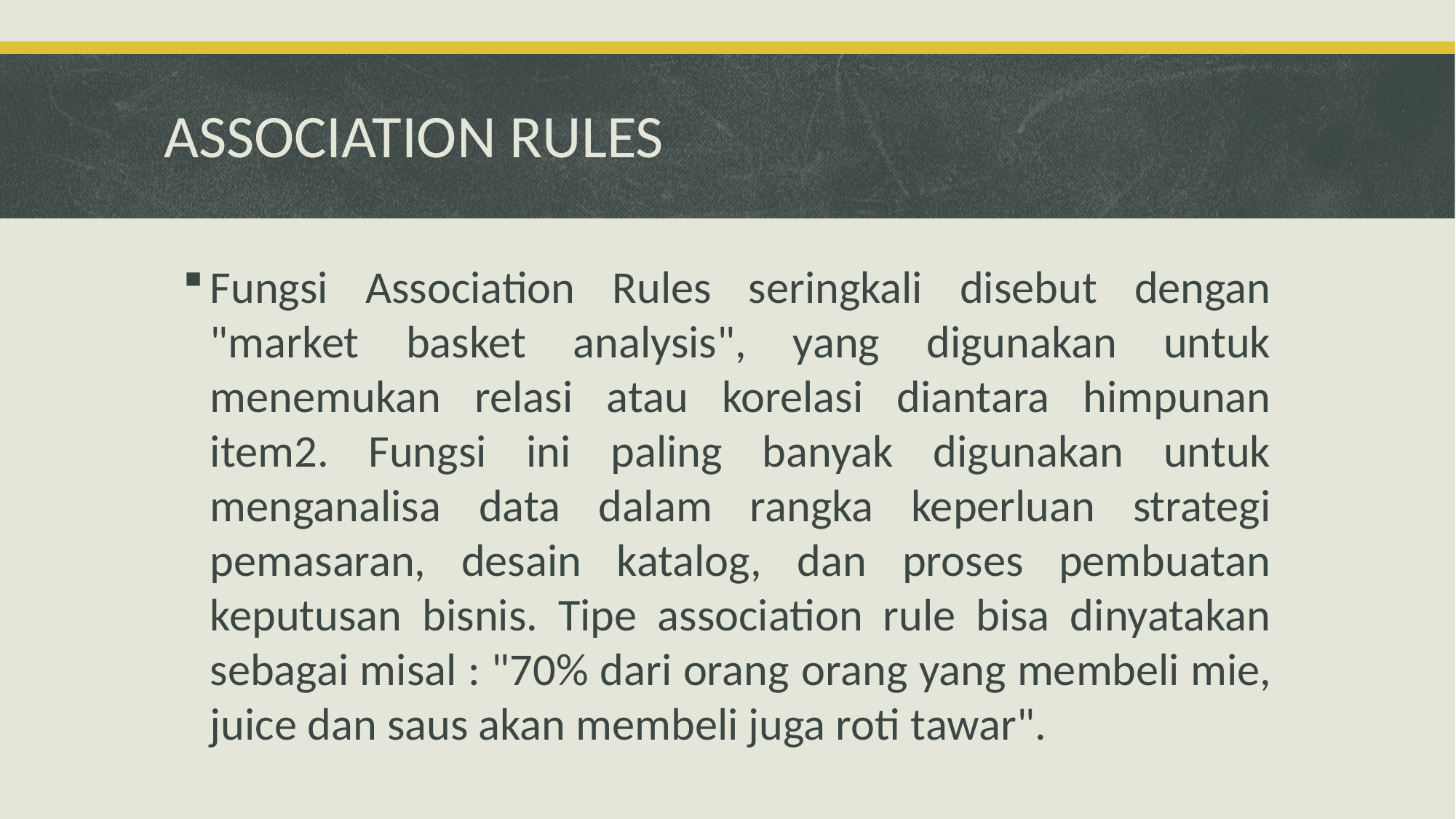

# ASSOCIATION RULES
Fungsi Association Rules seringkali disebut dengan "market basket analysis", yang digunakan untuk menemukan relasi atau korelasi diantara himpunan item2. Fungsi ini paling banyak digunakan untuk menganalisa data dalam rangka keperluan strategi pemasaran, desain katalog, dan proses pembuatan keputusan bisnis. Tipe association rule bisa dinyatakan sebagai misal : "70% dari orang orang yang membeli mie, juice dan saus akan membeli juga roti tawar".